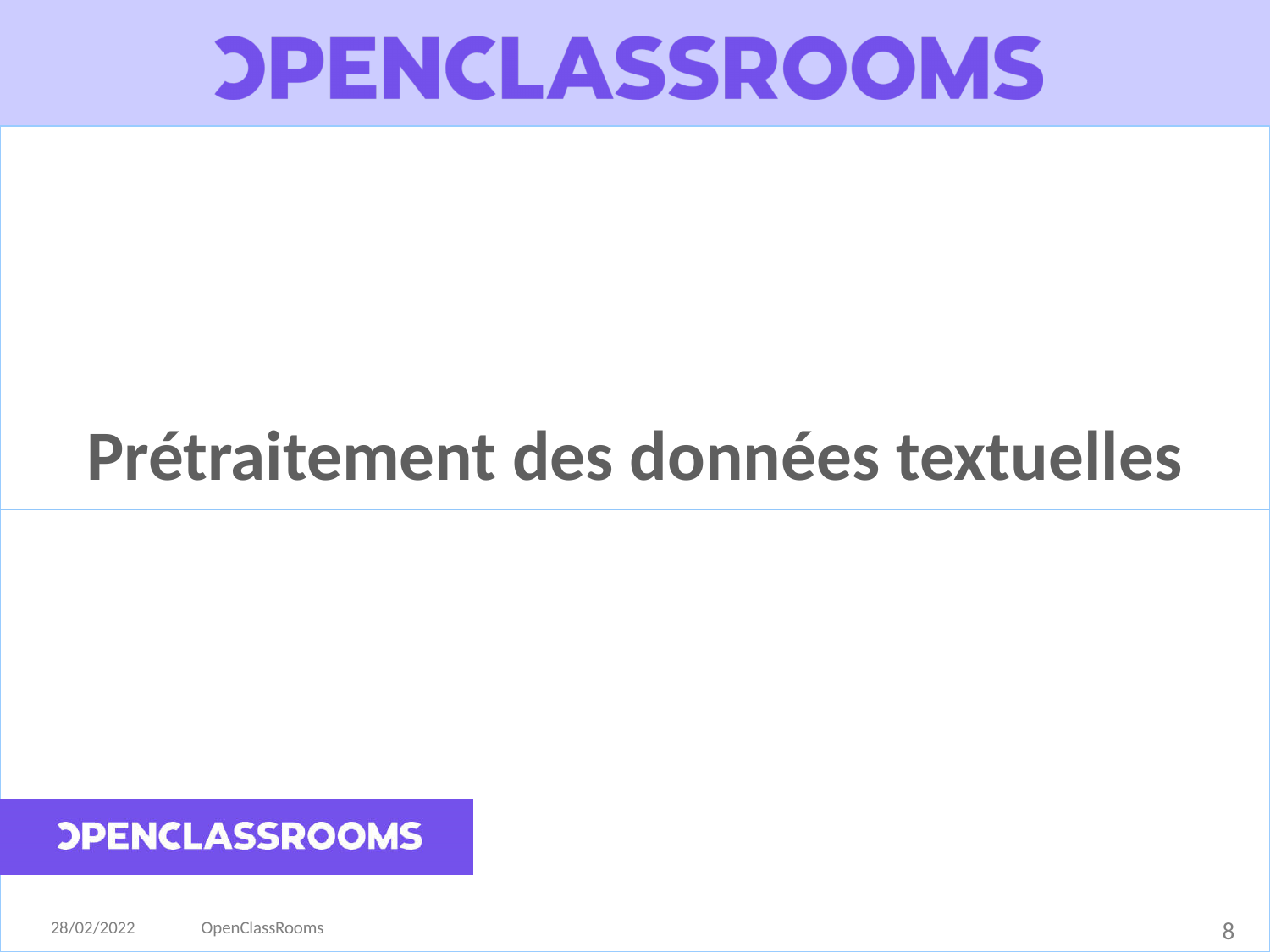

# Prétraitement des données textuelles
28/02/2022
OpenClassRooms
8